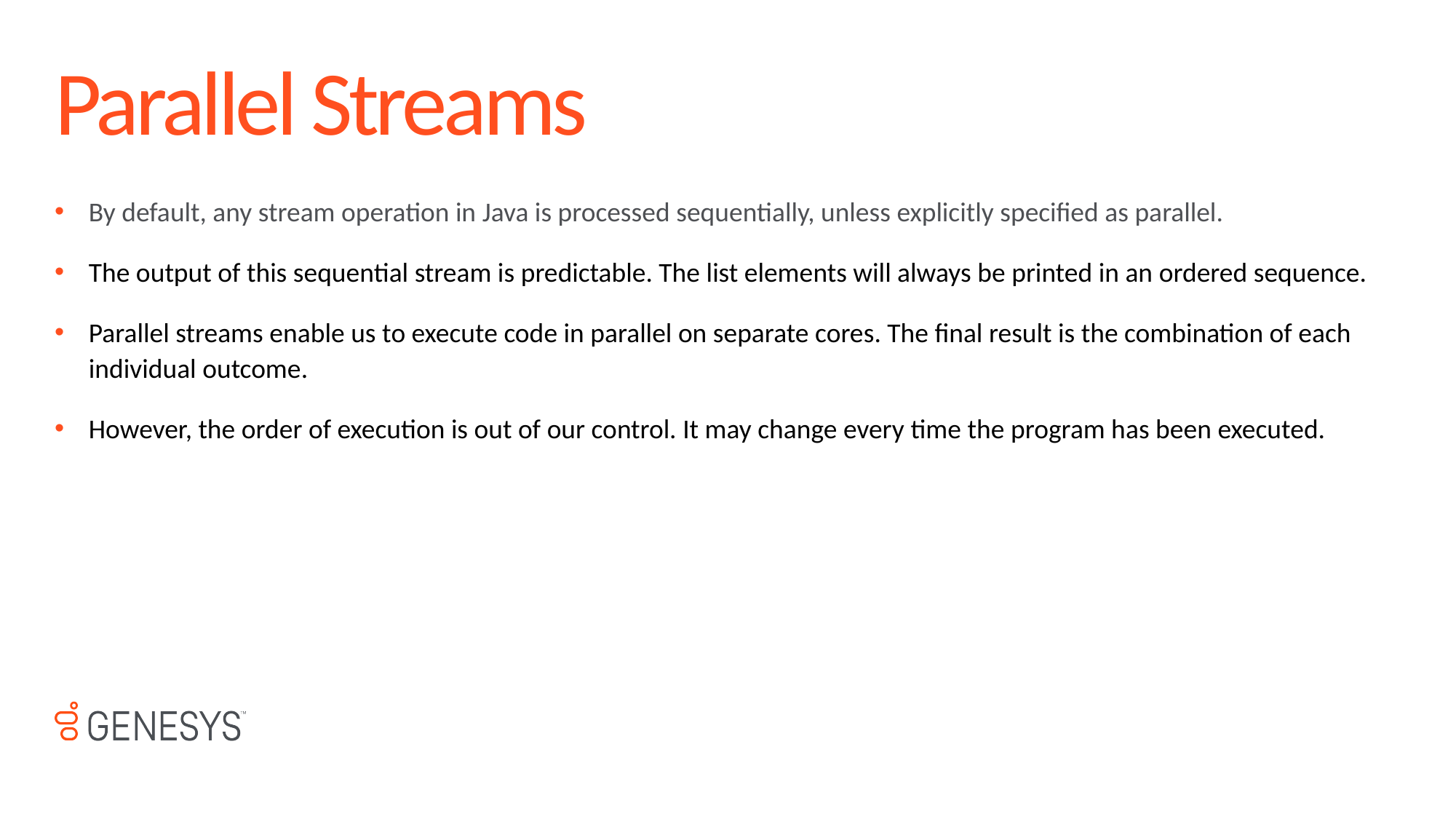

# Parallel Streams
By default, any stream operation in Java is processed sequentially, unless explicitly specified as parallel.
The output of this sequential stream is predictable. The list elements will always be printed in an ordered sequence.
Parallel streams enable us to execute code in parallel on separate cores. The final result is the combination of each individual outcome.
However, the order of execution is out of our control. It may change every time the program has been executed.